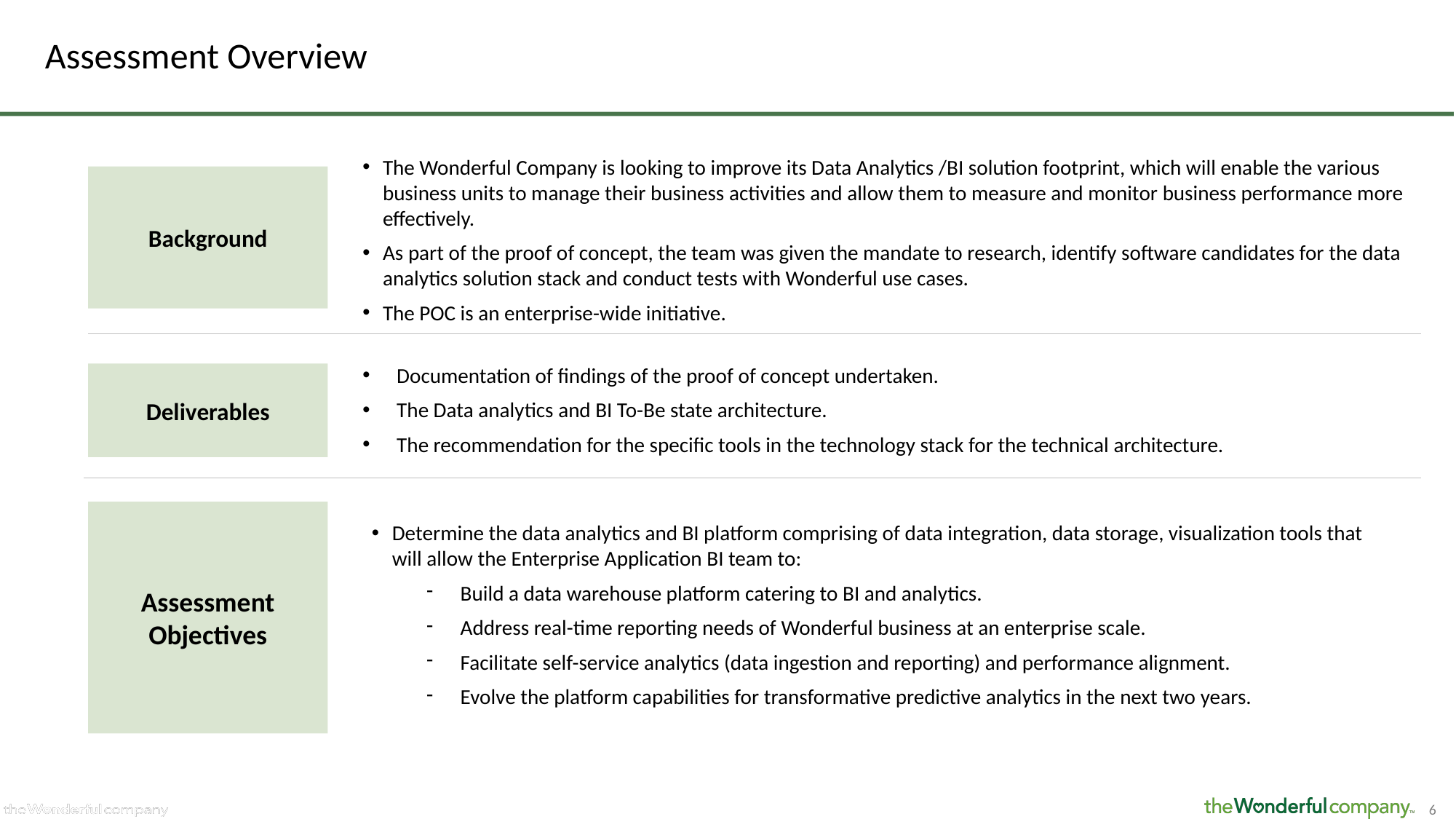

# Assessment Overview

The Wonderful Company is looking to improve its Data Analytics /BI solution footprint, which will enable the various business units to manage their business activities and allow them to measure and monitor business performance more effectively.
As part of the proof of concept, the team was given the mandate to research, identify software candidates for the data analytics solution stack and conduct tests with Wonderful use cases.
The POC is an enterprise-wide initiative.
Background

Documentation of findings of the proof of concept undertaken.
The Data analytics and BI To-Be state architecture.
The recommendation for the specific tools in the technology stack for the technical architecture.

Deliverables

Determine the data analytics and BI platform comprising of data integration, data storage, visualization tools that  will allow the Enterprise Application BI team to:
Build a data warehouse platform catering to BI and analytics.
Address real-time reporting needs of Wonderful business at an enterprise scale.
Facilitate self-service analytics (data ingestion and reporting) and performance alignment.
Evolve the platform capabilities for transformative predictive analytics in the next two years.

Assessment Objectives